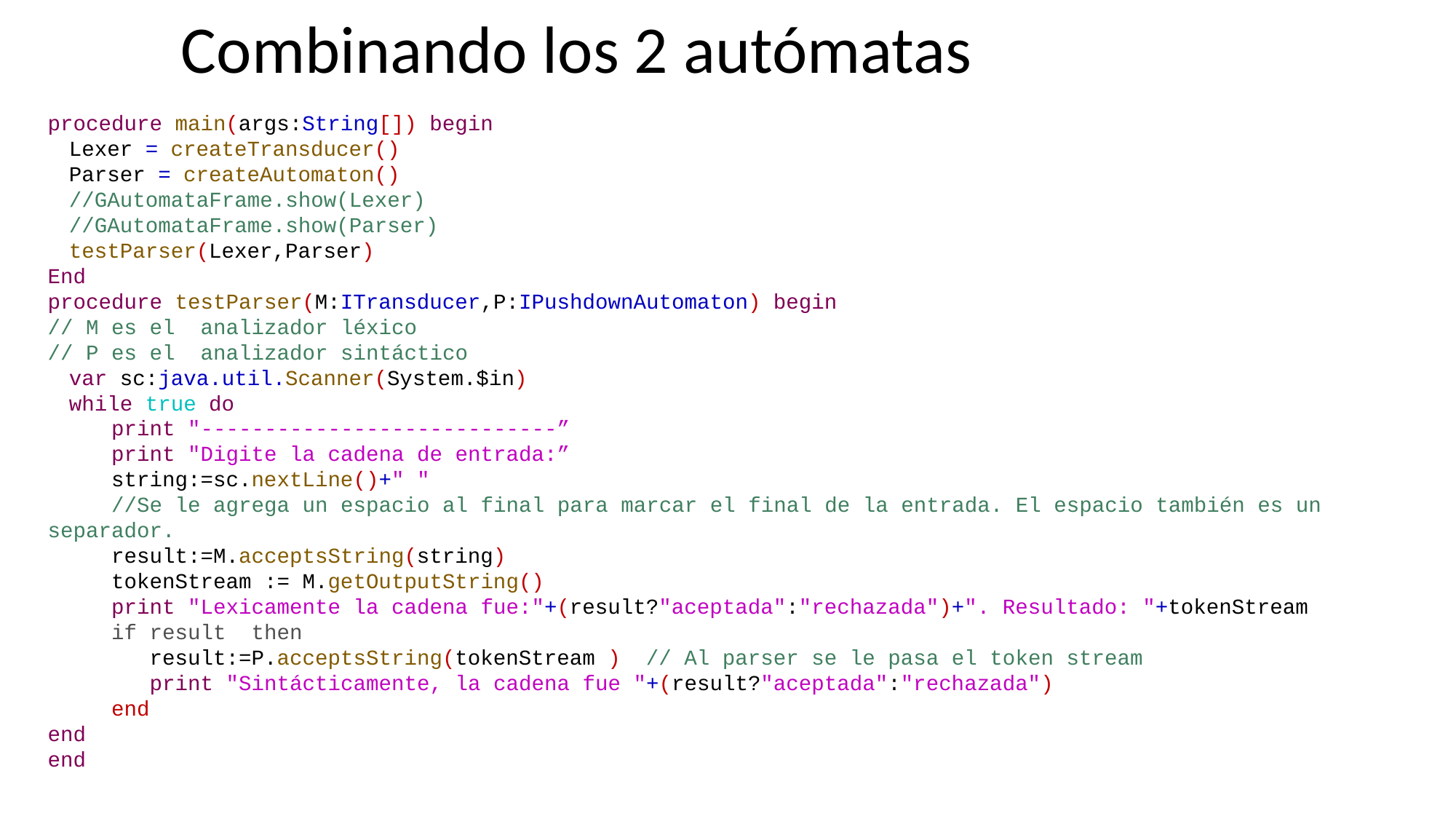

# Combinando los 2 autómatas
procedure main(args:String[]) begin
	Lexer = createTransducer()
	Parser = createAutomaton()
	//GAutomataFrame.show(Lexer)
	//GAutomataFrame.show(Parser)
	testParser(Lexer,Parser)
End
procedure testParser(M:ITransducer,P:IPushdownAutomaton) begin
// M es el  analizador léxico
// P es el  analizador sintáctico
	var sc:java.util.Scanner(System.$in)
	while true do
		print "----------------------------”
		print "Digite la cadena de entrada:”
		string:=sc.nextLine()+" "
		//Se le agrega un espacio al final para marcar el final de la entrada. El espacio también es un separador.
		result:=M.acceptsString(string)
		tokenStream := M.getOutputString()
		print "Lexicamente la cadena fue:"+(result?"aceptada":"rechazada")+". Resultado: "+tokenStream
		if result  then
		   result:=P.acceptsString(tokenStream )  // Al parser se le pasa el token stream
		   print "Sintácticamente, la cadena fue "+(result?"aceptada":"rechazada")
		end
end
end